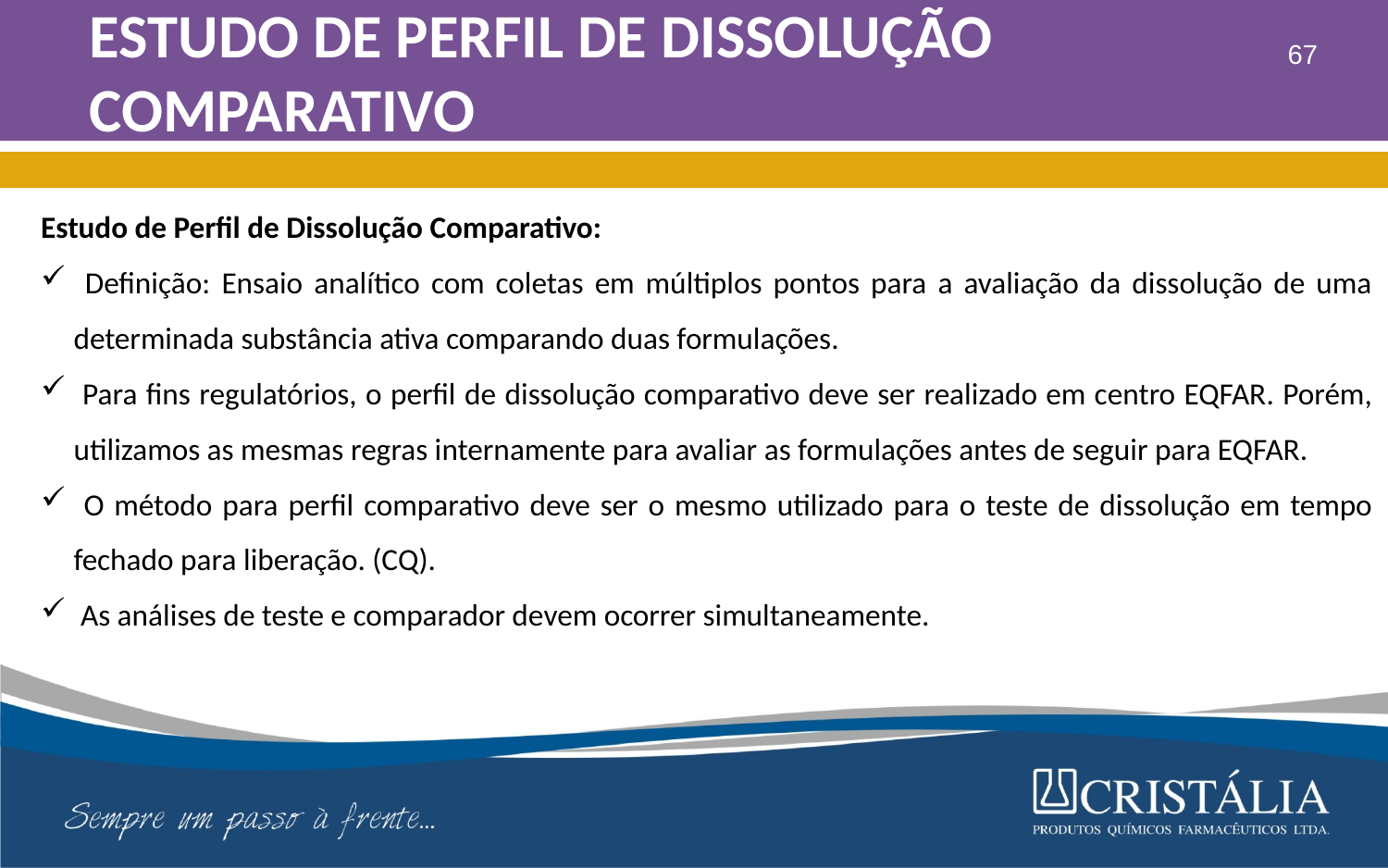

# ESTUDO DE PERFIL DE DISSOLUÇÃO COMPARATIVO
67
Estudo de Perfil de Dissolução Comparativo:
 Definição: Ensaio analítico com coletas em múltiplos pontos para a avaliação da dissolução de uma determinada substância ativa comparando duas formulações.
 Para fins regulatórios, o perfil de dissolução comparativo deve ser realizado em centro EQFAR. Porém, utilizamos as mesmas regras internamente para avaliar as formulações antes de seguir para EQFAR.
 O método para perfil comparativo deve ser o mesmo utilizado para o teste de dissolução em tempo fechado para liberação. (CQ).
 As análises de teste e comparador devem ocorrer simultaneamente.